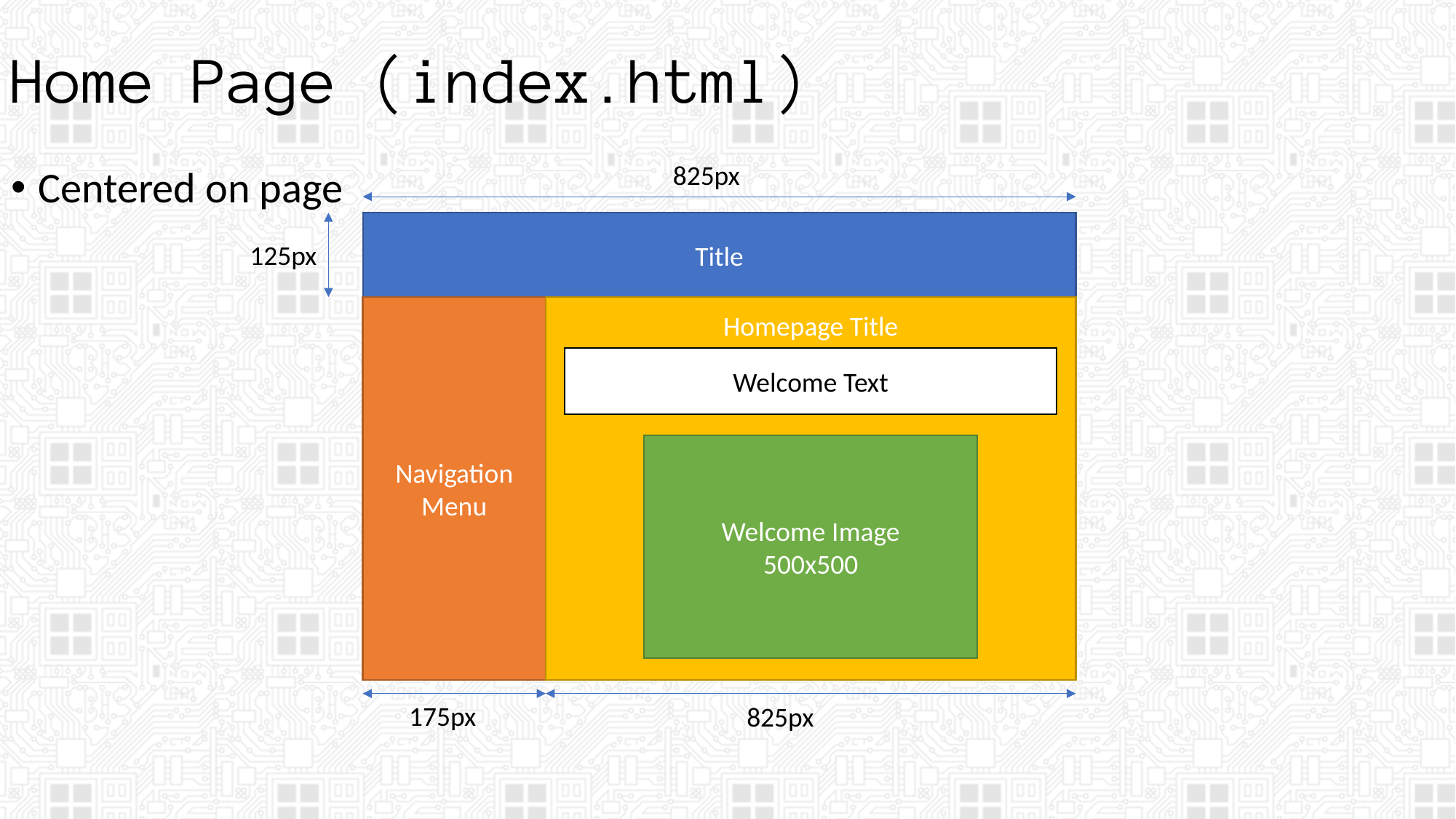

# Home Page (index.html)
825px
Centered on page
Title
125px
Navigation Menu
Homepage Title

Welcome Text
Welcome Image
500x500
175px
825px